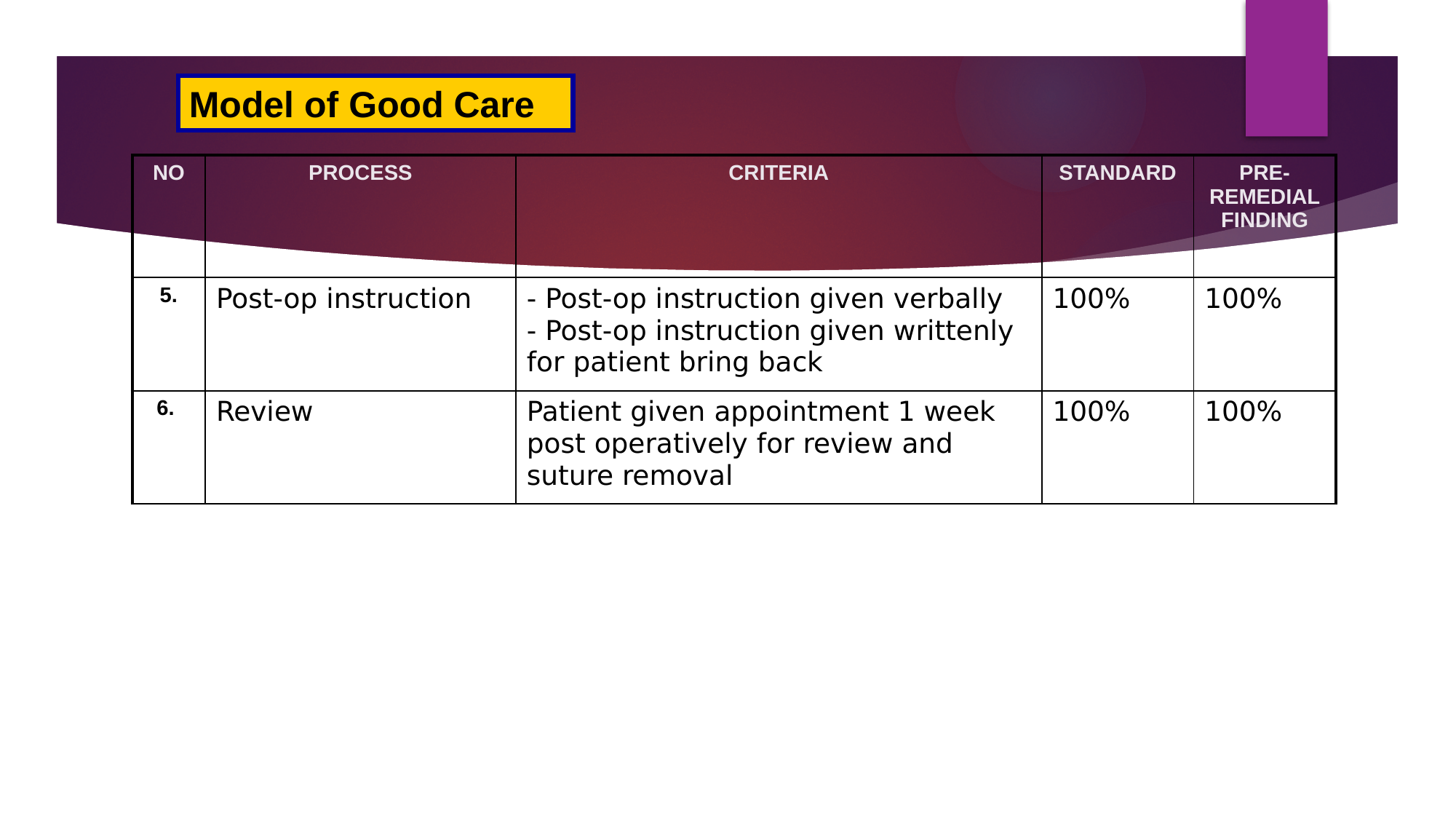

Model of Good Care
| NO | PROCESS | CRITERIA | STANDARD | PRE-REMEDIAL FINDING |
| --- | --- | --- | --- | --- |
| 5. | Post-op instruction | - Post-op instruction given verbally - Post-op instruction given writtenly for patient bring back | 100% | 100% |
| 6. | Review | Patient given appointment 1 week post operatively for review and suture removal | 100% | 100% |